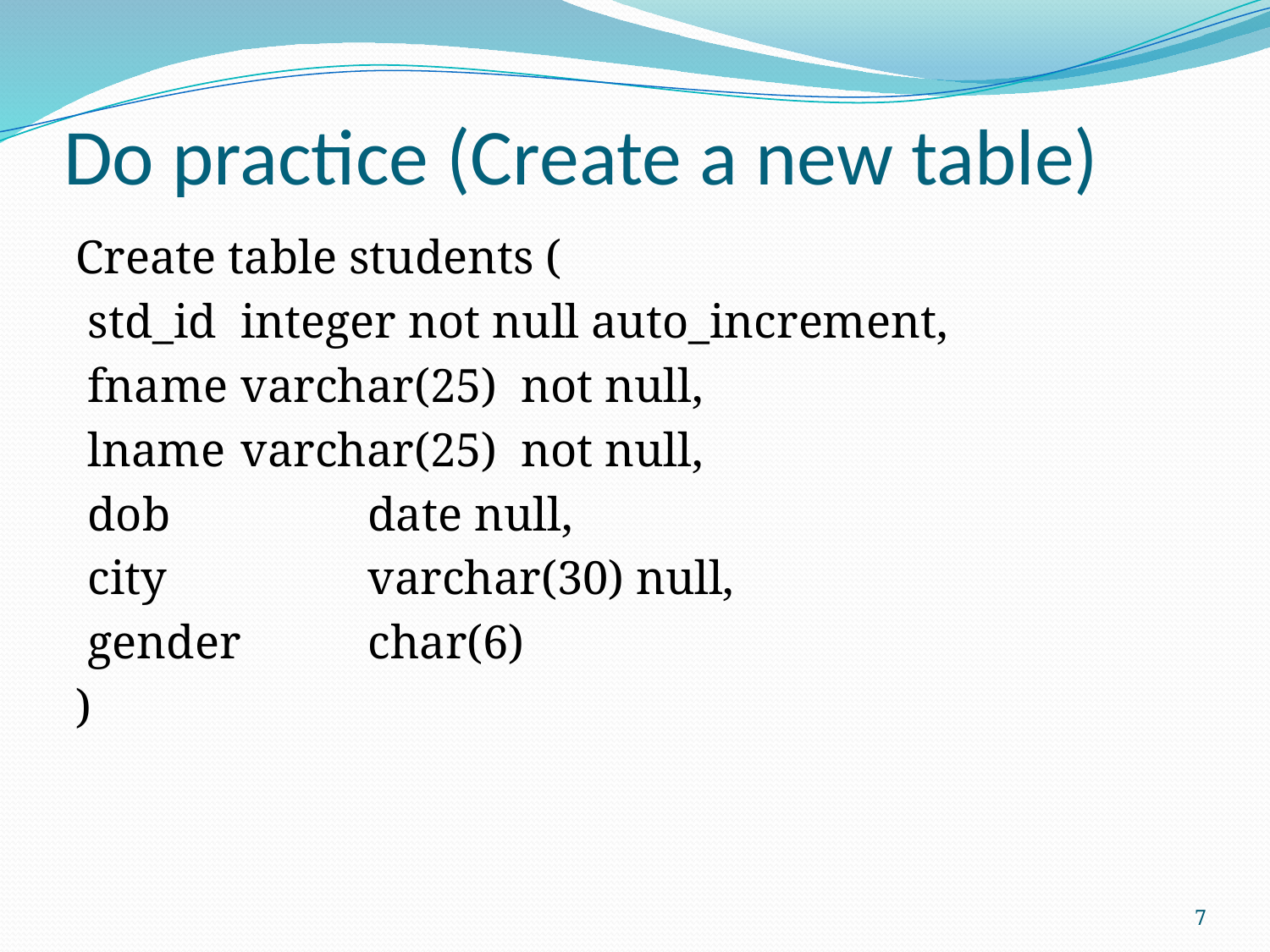

# Do practice (Create a new table)
Create table students (
 std_id	integer not null auto_increment,
 fname	varchar(25)  not null,
 lname	varchar(25)  not null,
 dob		date null,
 city		varchar(30) null,
 gender	char(6)
)

7